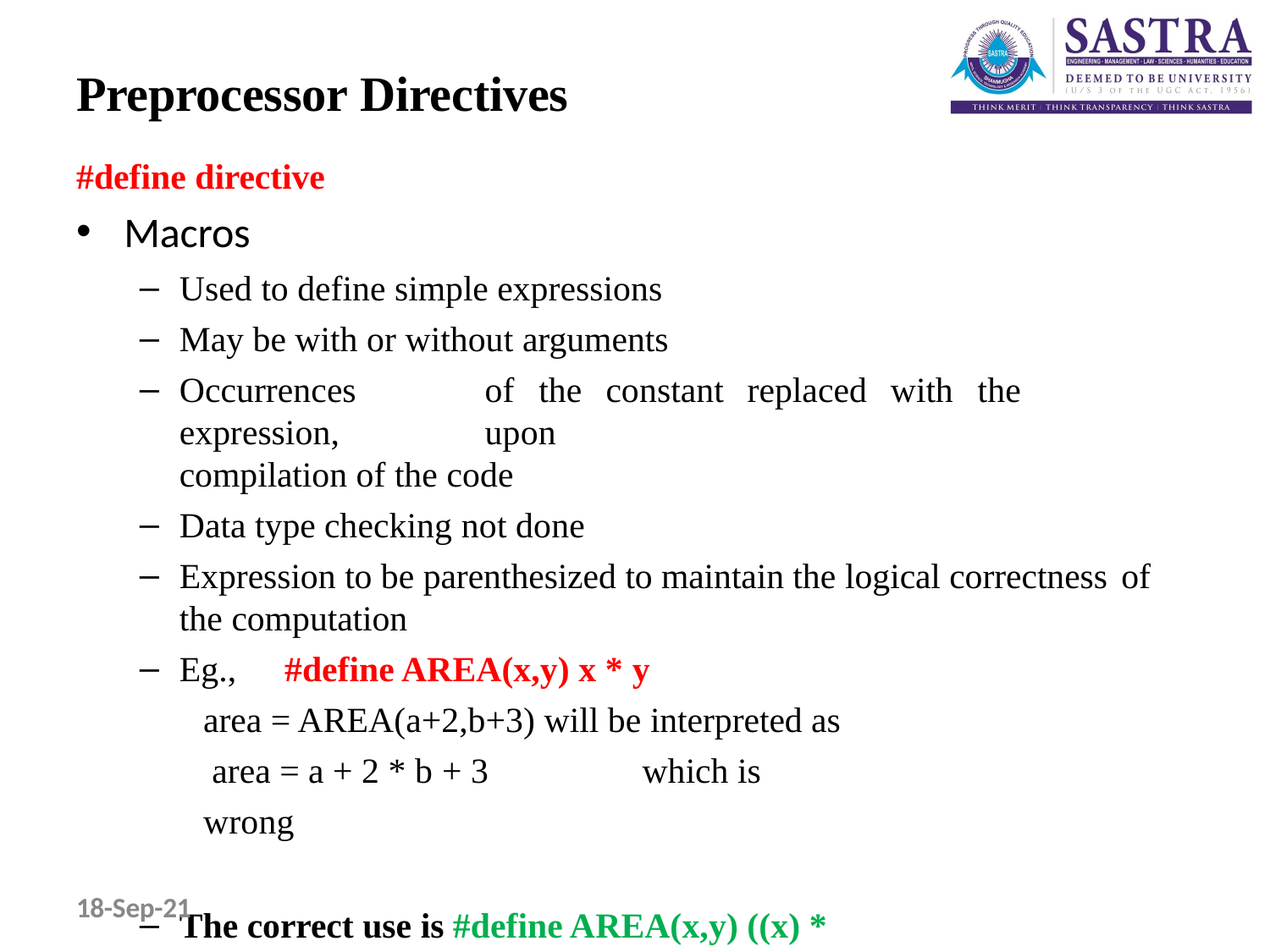

# Preprocessor Directives
#define directive
Macros
Used to define simple expressions
May be with or without arguments
Occurrences	of	the	constant	replaced	with	the	expression,	upon
compilation of the code
Data type checking not done
Expression to be parenthesized to maintain the logical correctness of
the computation
Eg.,	#define AREA(x,y) x * y
area = AREA(a+2,b+3) will be interpreted as  area = a + 2 * b + 3	which is wrong

The correct use is #define AREA(x,y) ((x) * (y))
18-Sep-21